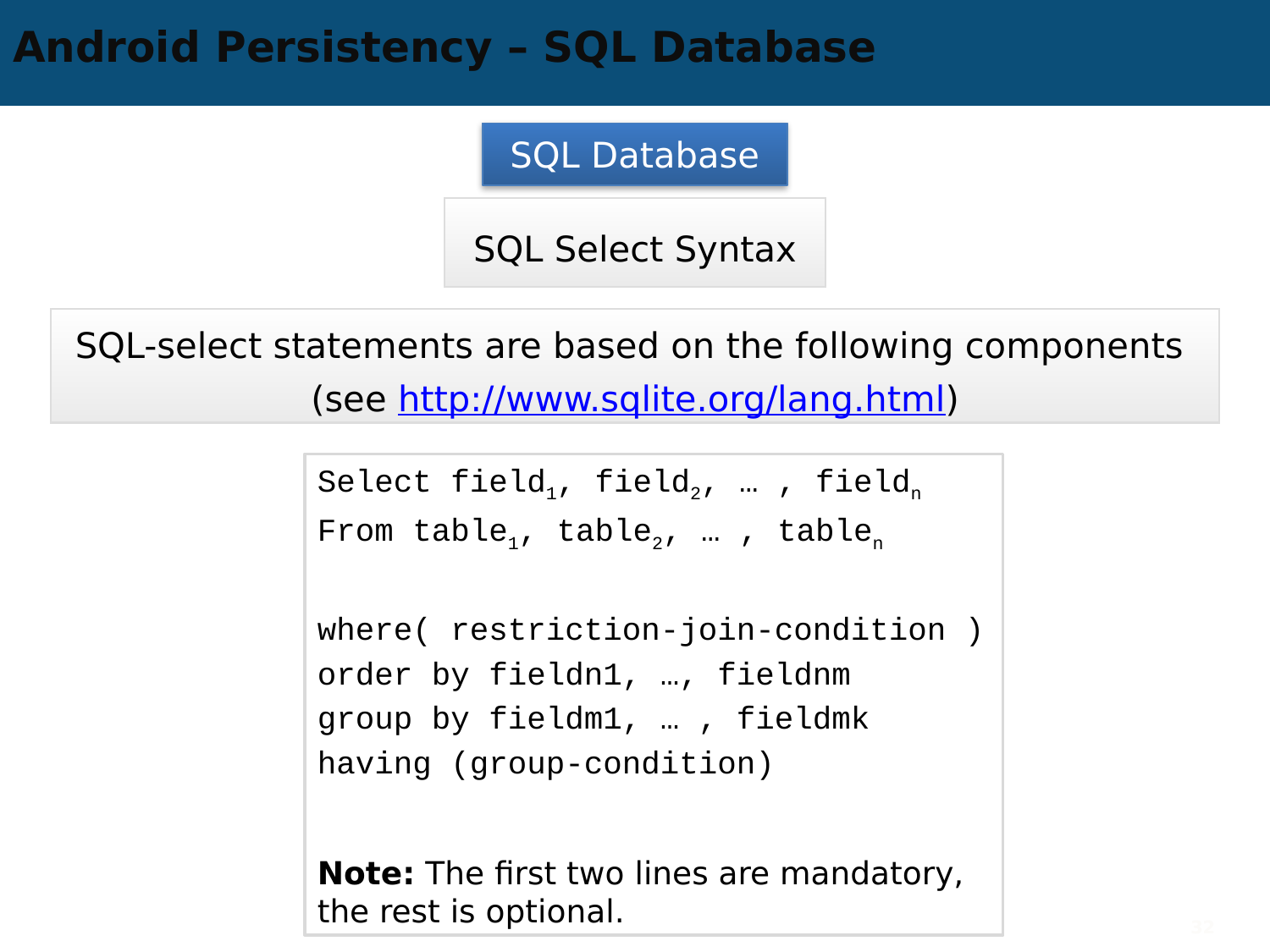

# Android Persistency – SQL Database
SQL Database
SQL Select Syntax
SQL-select statements are based on the following components
(see http://www.sqlite.org/lang.html)
Select field1, field2, … , fieldn
From table1, table2, … , tablen

where( restriction-join-condition )
order by fieldn1, …, fieldnm
group by fieldm1, … , fieldmk
having (group-condition)

Note: The first two lines are mandatory, the rest is optional.